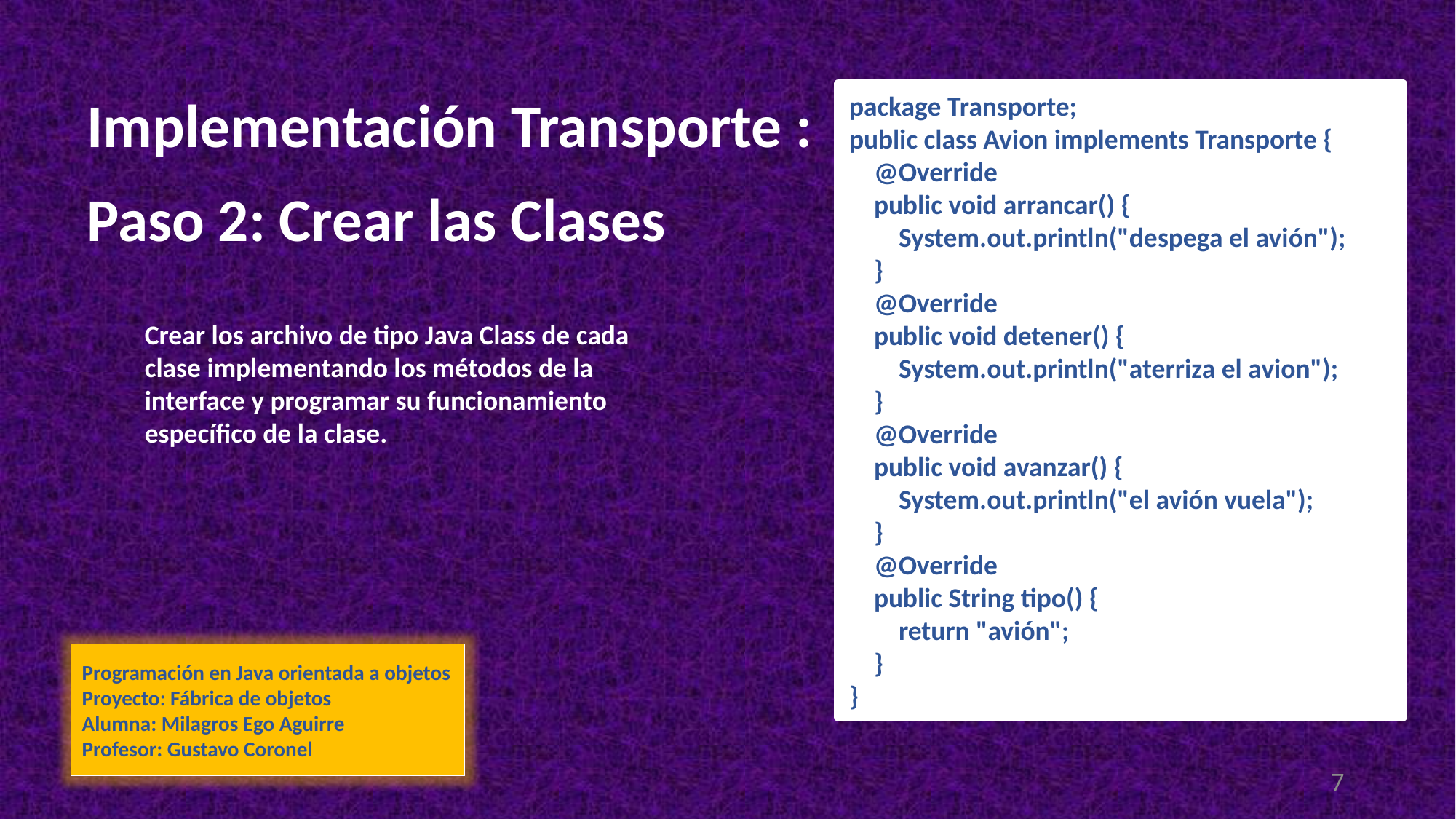

Implementación Transporte :
package Transporte;
public class Avion implements Transporte {
    @Override
    public void arrancar() {
        System.out.println("despega el avión");
    }
    @Override
    public void detener() {
        System.out.println("aterriza el avion");
    }
    @Override
    public void avanzar() {
        System.out.println("el avión vuela");
    }
    @Override
    public String tipo() {
        return "avión";
    }
}
Paso 2: Crear las Clases
Crear los archivo de tipo Java Class de cada clase implementando los métodos de la interface y programar su funcionamiento específico de la clase.
Programación en Java orientada a objetos
Proyecto: Fábrica de objetos
Alumna: Milagros Ego Aguirre
Profesor: Gustavo Coronel
7